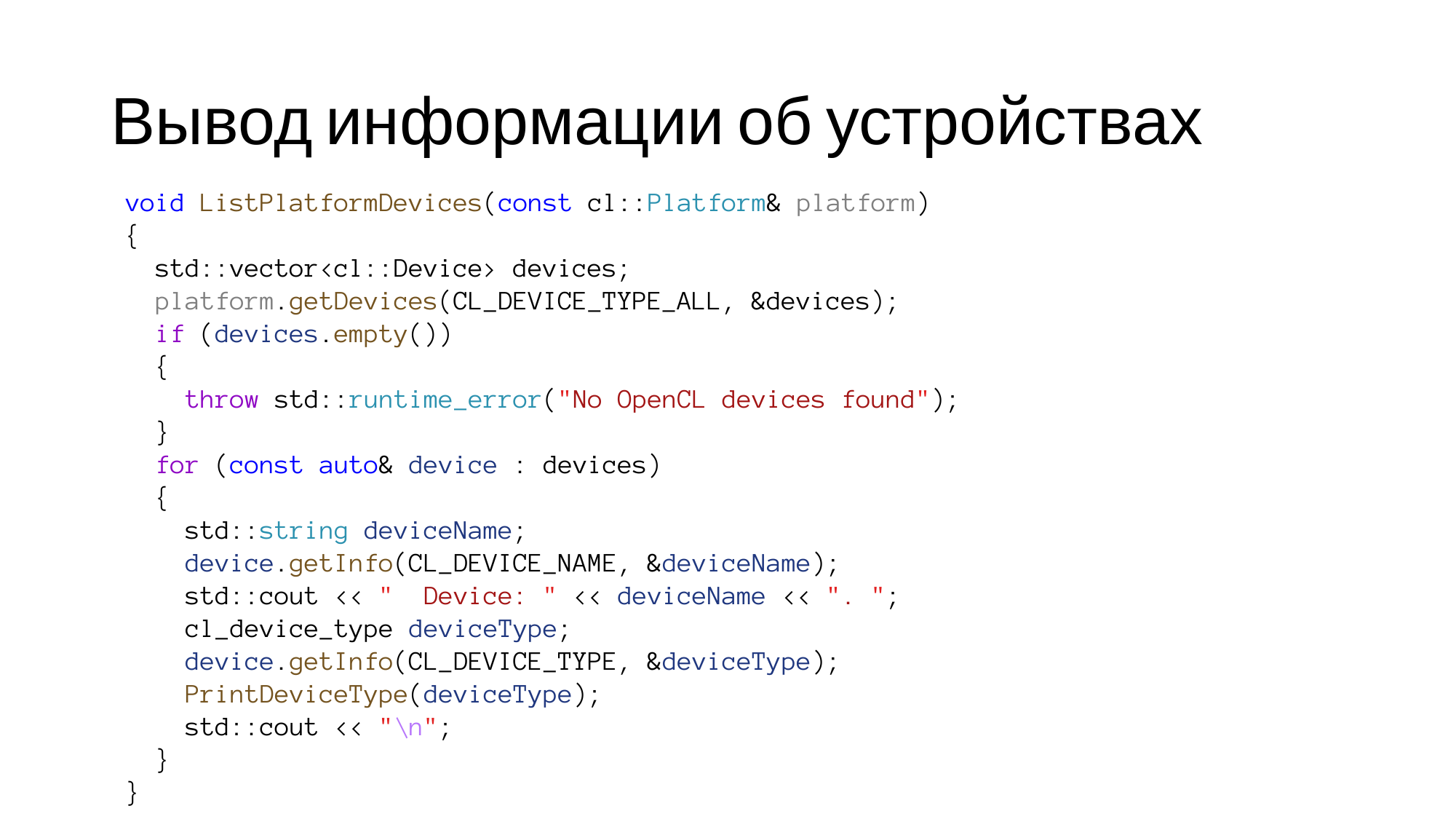

# Вывод информации об устройствах
void ListPlatformDevices(const cl::Platform& platform)
{
  std::vector<cl::Device> devices;
  platform.getDevices(CL_DEVICE_TYPE_ALL, &devices);
  if (devices.empty())
  {
    throw std::runtime_error("No OpenCL devices found");
  }
  for (const auto& device : devices)
  {
    std::string deviceName;
    device.getInfo(CL_DEVICE_NAME, &deviceName);
    std::cout << "  Device: " << deviceName << ". ";
    cl_device_type deviceType;
    device.getInfo(CL_DEVICE_TYPE, &deviceType);
    PrintDeviceType(deviceType);
    std::cout << "\n";
  }
}